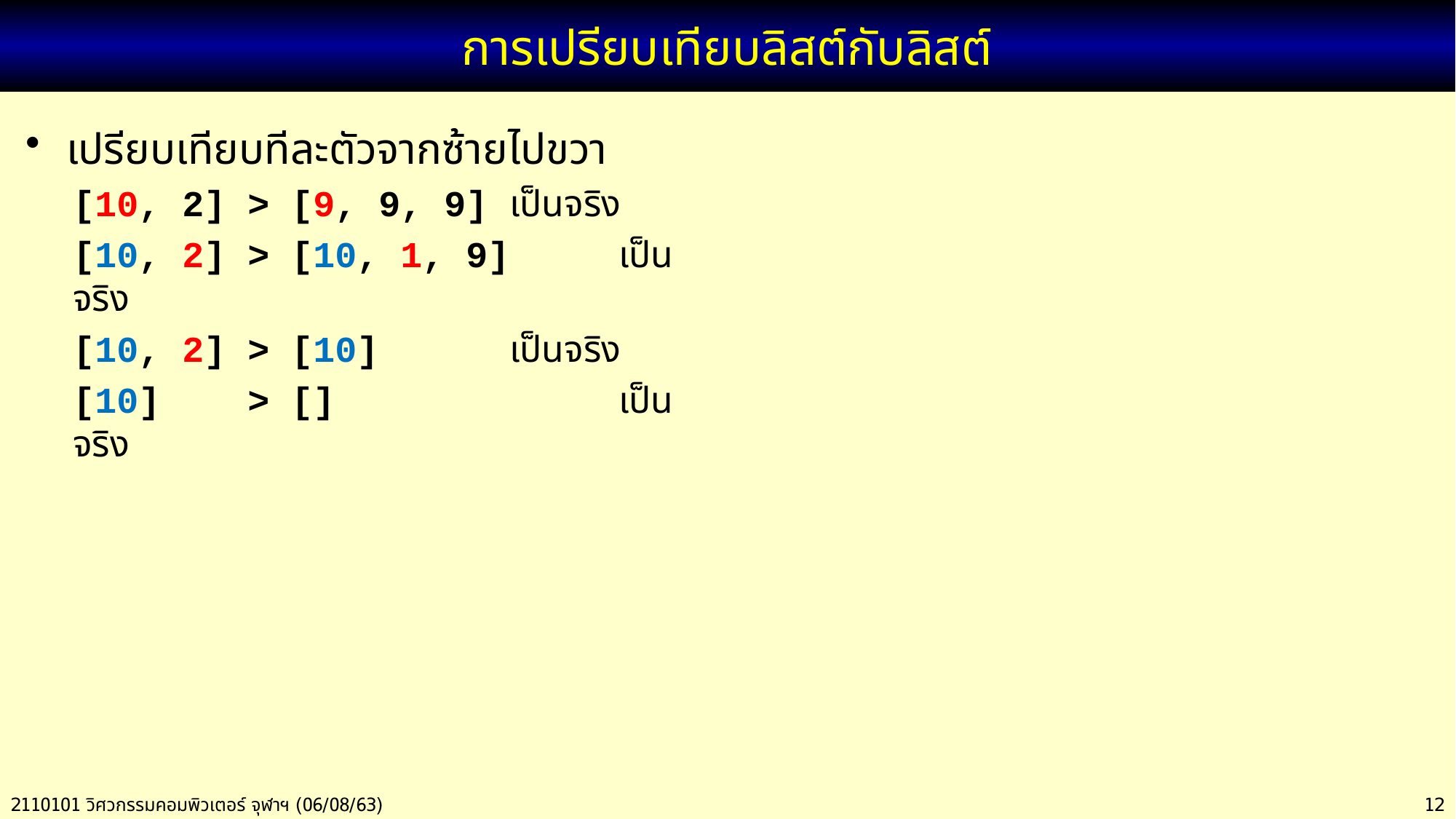

# การเปรียบเทียบลิสต์กับลิสต์
เปรียบเทียบทีละตัวจากซ้ายไปขวา
[10, 2] > [9, 9, 9]	เป็นจริง
[10, 2] > [10, 1, 9]	เป็นจริง
[10, 2] > [10]		เป็นจริง
[10]    > []			เป็นจริง